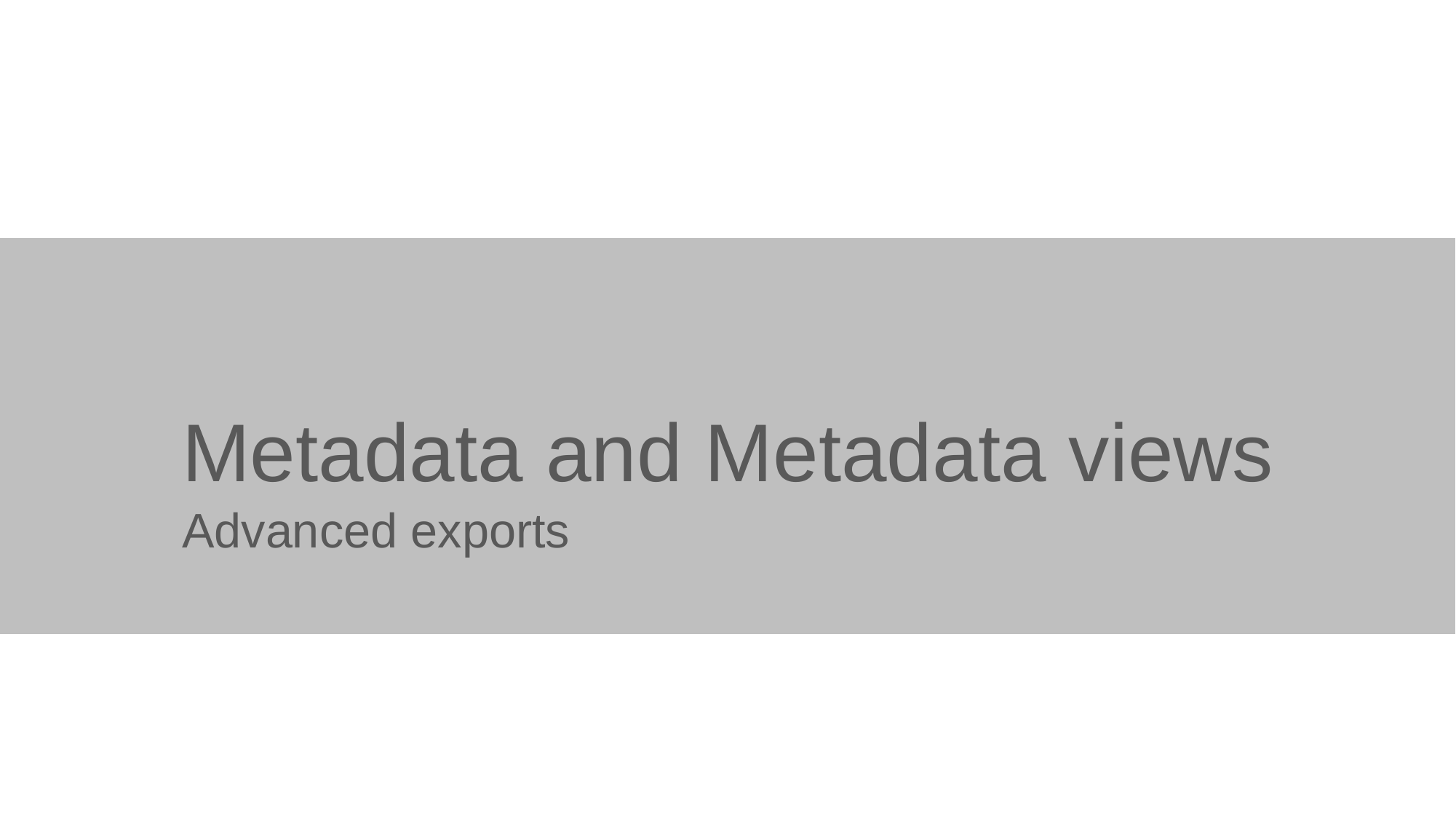

# Metadata and Metadata views
Advanced exports